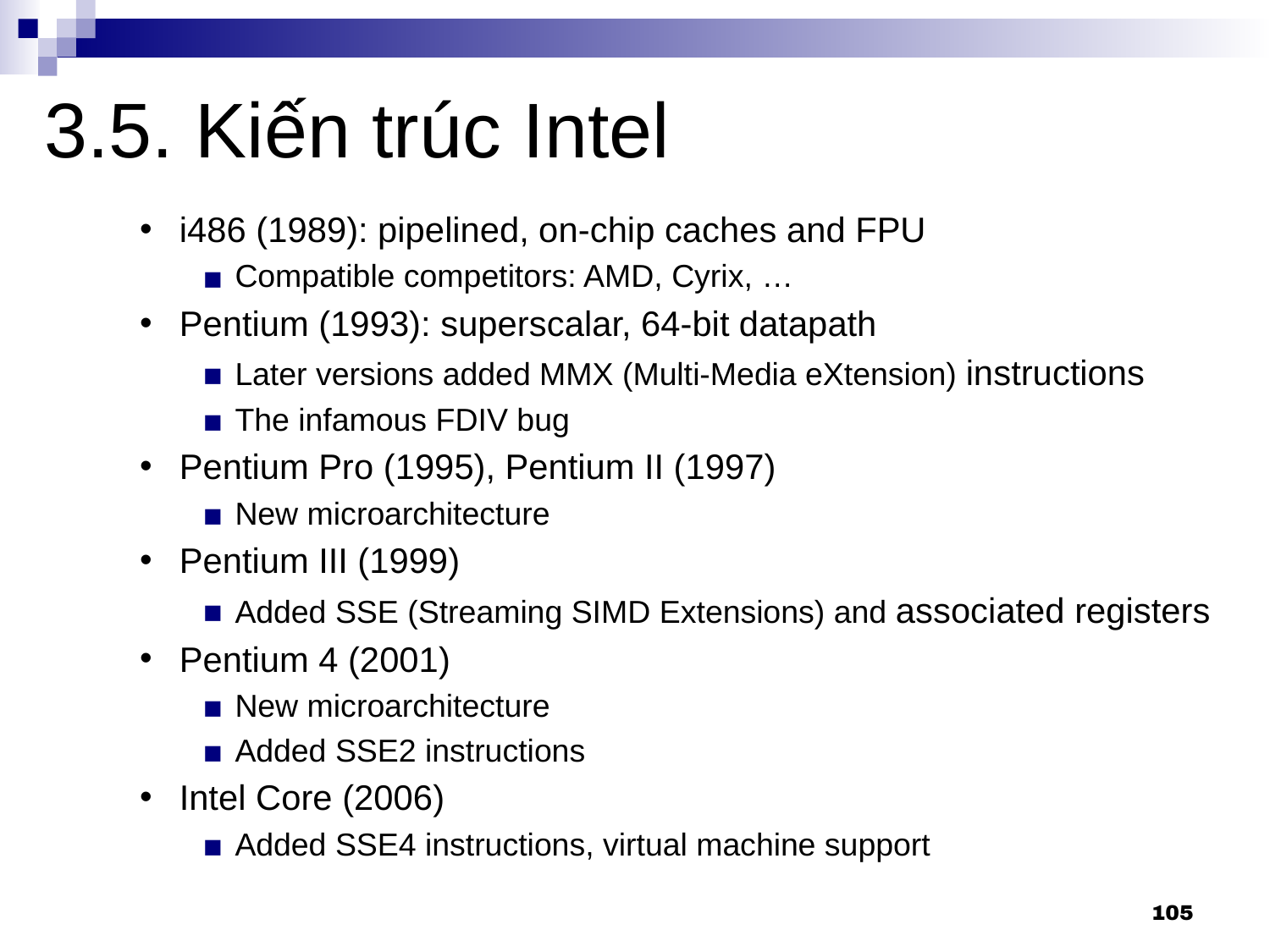

# 3.5. Kiến trúc Intel
i486 (1989): pipelined, on-chip caches and FPU
Compatible competitors: AMD, Cyrix, …
Pentium (1993): superscalar, 64-bit datapath
Later versions added MMX (Multi-Media eXtension) instructions
The infamous FDIV bug
Pentium Pro (1995), Pentium II (1997)
New microarchitecture
Pentium III (1999)
Added SSE (Streaming SIMD Extensions) and associated registers
Pentium 4 (2001)
New microarchitecture
Added SSE2 instructions
Intel Core (2006)
Added SSE4 instructions, virtual machine support
105